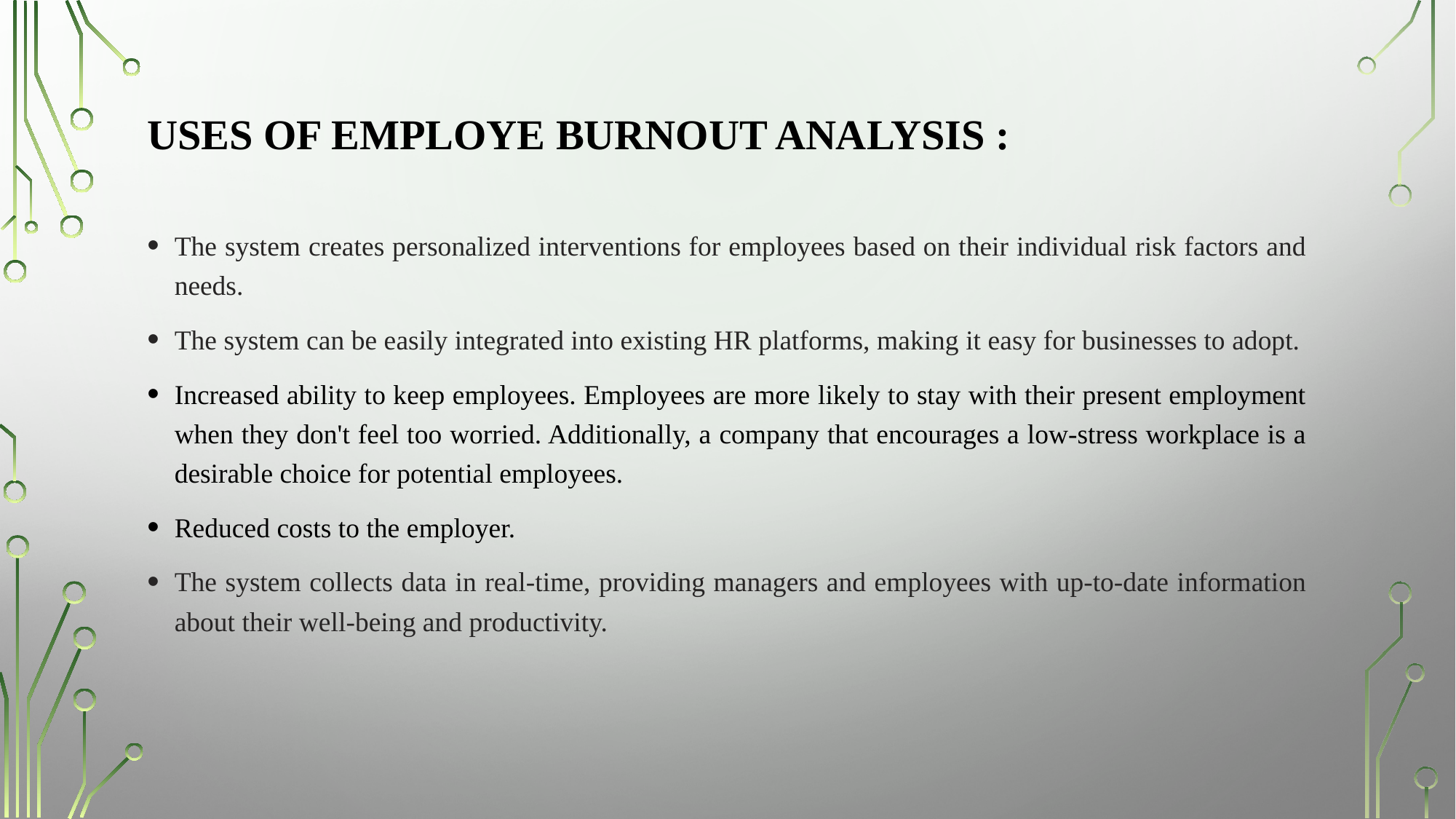

# Uses of Employe Burnout Analysis :
The system creates personalized interventions for employees based on their individual risk factors and needs.
The system can be easily integrated into existing HR platforms, making it easy for businesses to adopt.
Increased ability to keep employees. Employees are more likely to stay with their present employment when they don't feel too worried. Additionally, a company that encourages a low-stress workplace is a desirable choice for potential employees.
Reduced costs to the employer.
The system collects data in real-time, providing managers and employees with up-to-date information about their well-being and productivity.